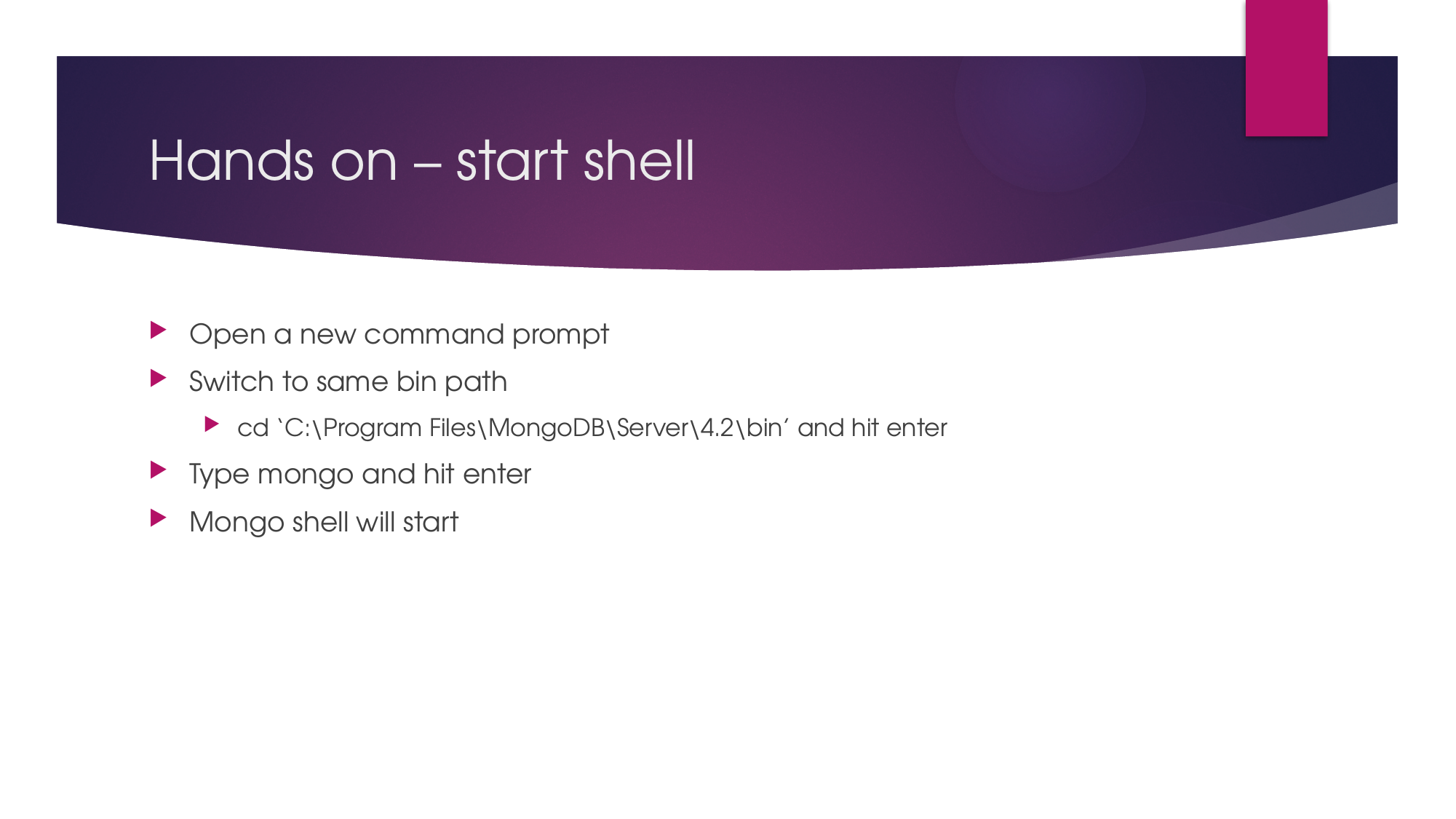

# Hands on – start shell
Open a new command prompt
Switch to same bin path
cd ‘C:\Program Files\MongoDB\Server\4.2\bin’ and hit enter
Type mongo and hit enter
Mongo shell will start